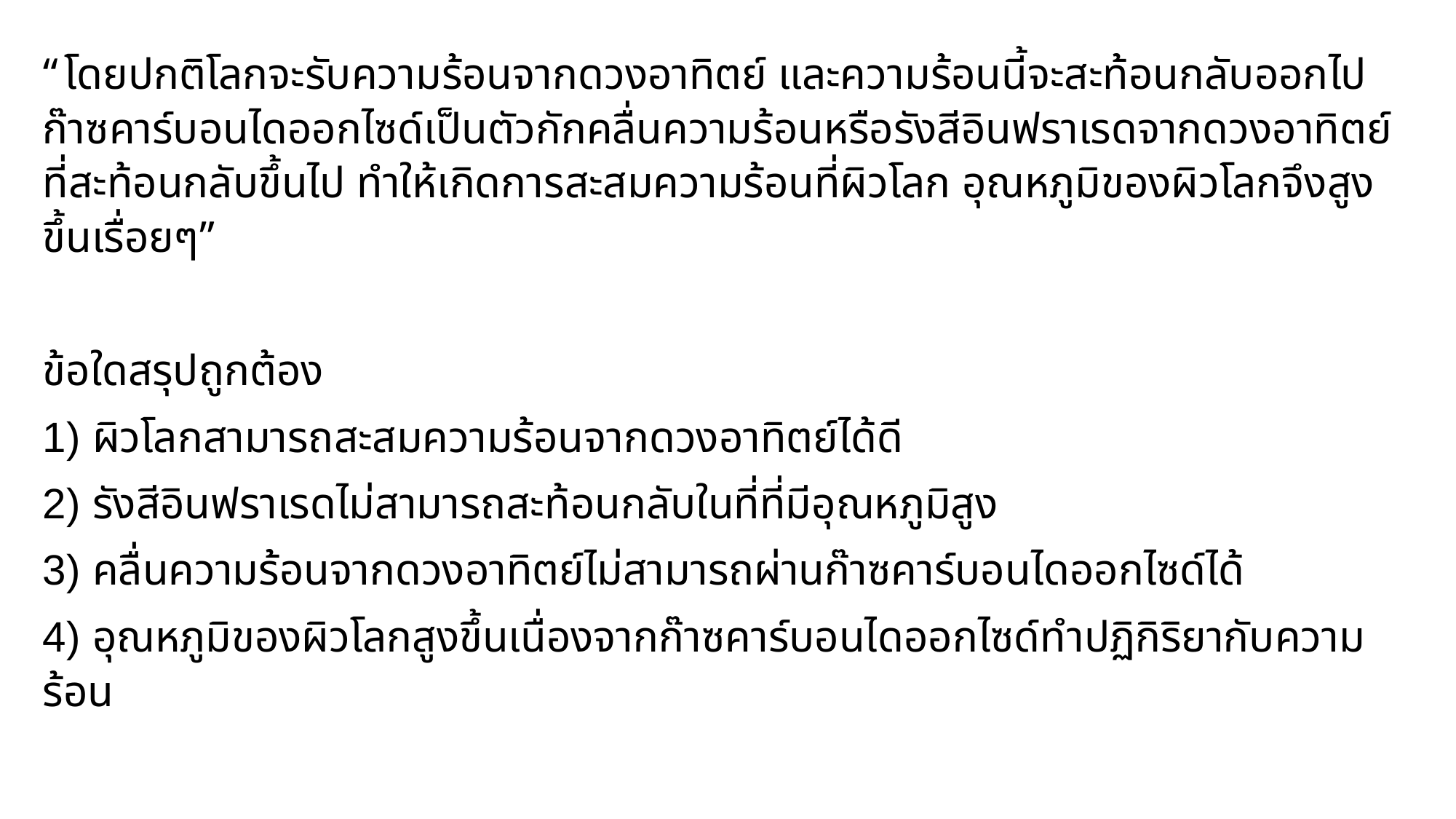

“โดยปกติโลกจะรับความร้อนจากดวงอาทิตย์ และความร้อนนี้จะสะท้อนกลับออกไป ก๊าซคาร์บอนไดออกไซด์เป็นตัวกักคลื่นความร้อนหรือรังสีอินฟราเรดจากดวงอาทิตย์ที่สะท้อนกลับขึ้นไป ทำให้เกิดการสะสมความร้อนที่ผิวโลก อุณหภูมิของผิวโลกจึงสูงขึ้นเรื่อยๆ”

ข้อใดสรุปถูกต้อง
1) ผิวโลกสามารถสะสมความร้อนจากดวงอาทิตย์ได้ดี
2) รังสีอินฟราเรดไม่สามารถสะท้อนกลับในที่ที่มีอุณหภูมิสูง
3) คลื่นความร้อนจากดวงอาทิตย์ไม่สามารถผ่านก๊าซคาร์บอนไดออกไซด์ได้
4) อุณหภูมิของผิวโลกสูงขึ้นเนื่องจากก๊าซคาร์บอนไดออกไซด์ทำปฏิกิริยากับความร้อน